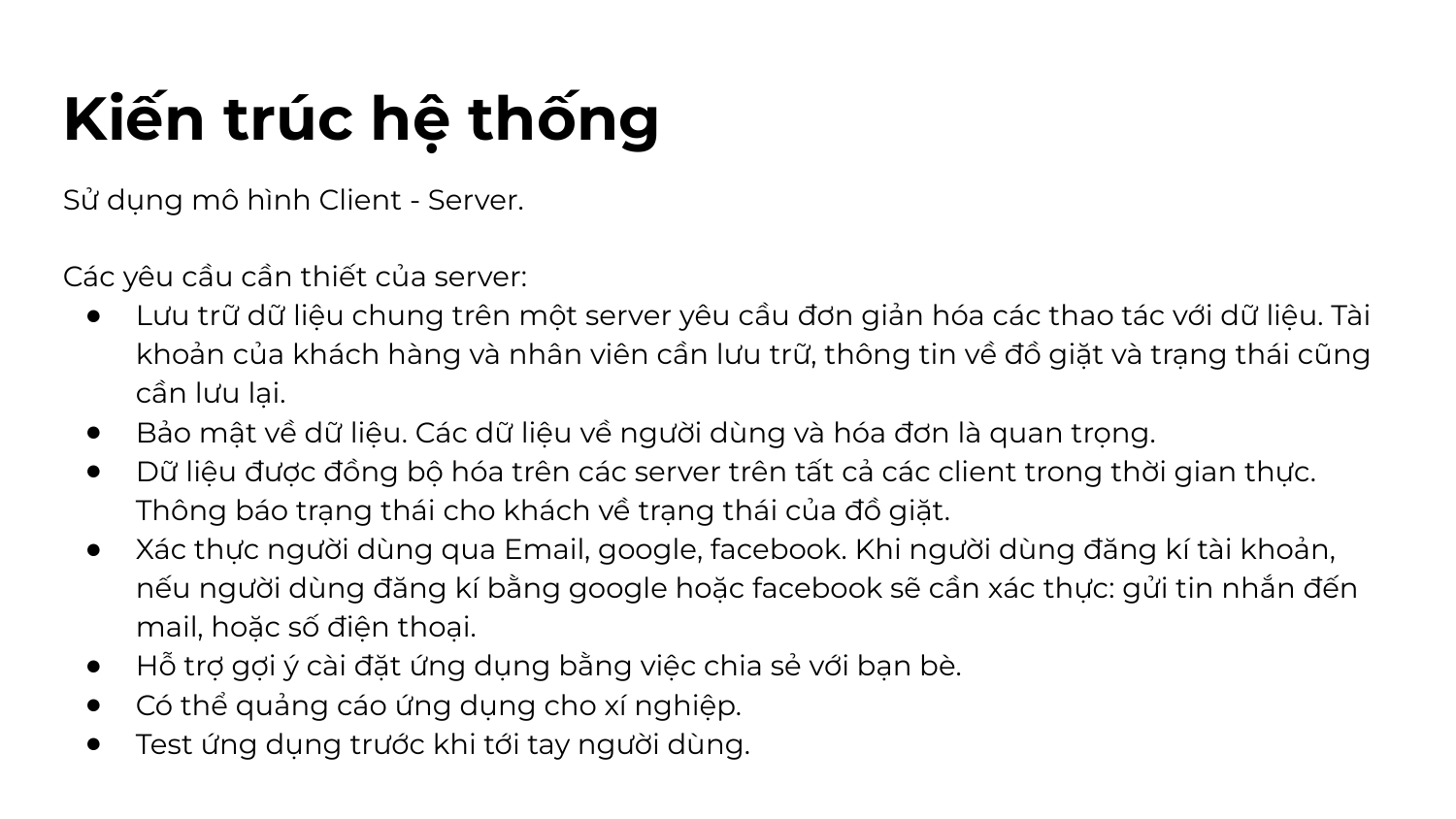

# Kiến trúc hệ thống
Sử dụng mô hình Client - Server.
Các yêu cầu cần thiết của server:
Lưu trữ dữ liệu chung trên một server yêu cầu đơn giản hóa các thao tác với dữ liệu. Tài khoản của khách hàng và nhân viên cần lưu trữ, thông tin về đồ giặt và trạng thái cũng cần lưu lại.
Bảo mật về dữ liệu. Các dữ liệu về người dùng và hóa đơn là quan trọng.
Dữ liệu được đồng bộ hóa trên các server trên tất cả các client trong thời gian thực. Thông báo trạng thái cho khách về trạng thái của đồ giặt.
Xác thực người dùng qua Email, google, facebook. Khi người dùng đăng kí tài khoản, nếu người dùng đăng kí bằng google hoặc facebook sẽ cần xác thực: gửi tin nhắn đến mail, hoặc số điện thoại.
Hỗ trợ gợi ý cài đặt ứng dụng bằng việc chia sẻ với bạn bè.
Có thể quảng cáo ứng dụng cho xí nghiệp.
Test ứng dụng trước khi tới tay người dùng.